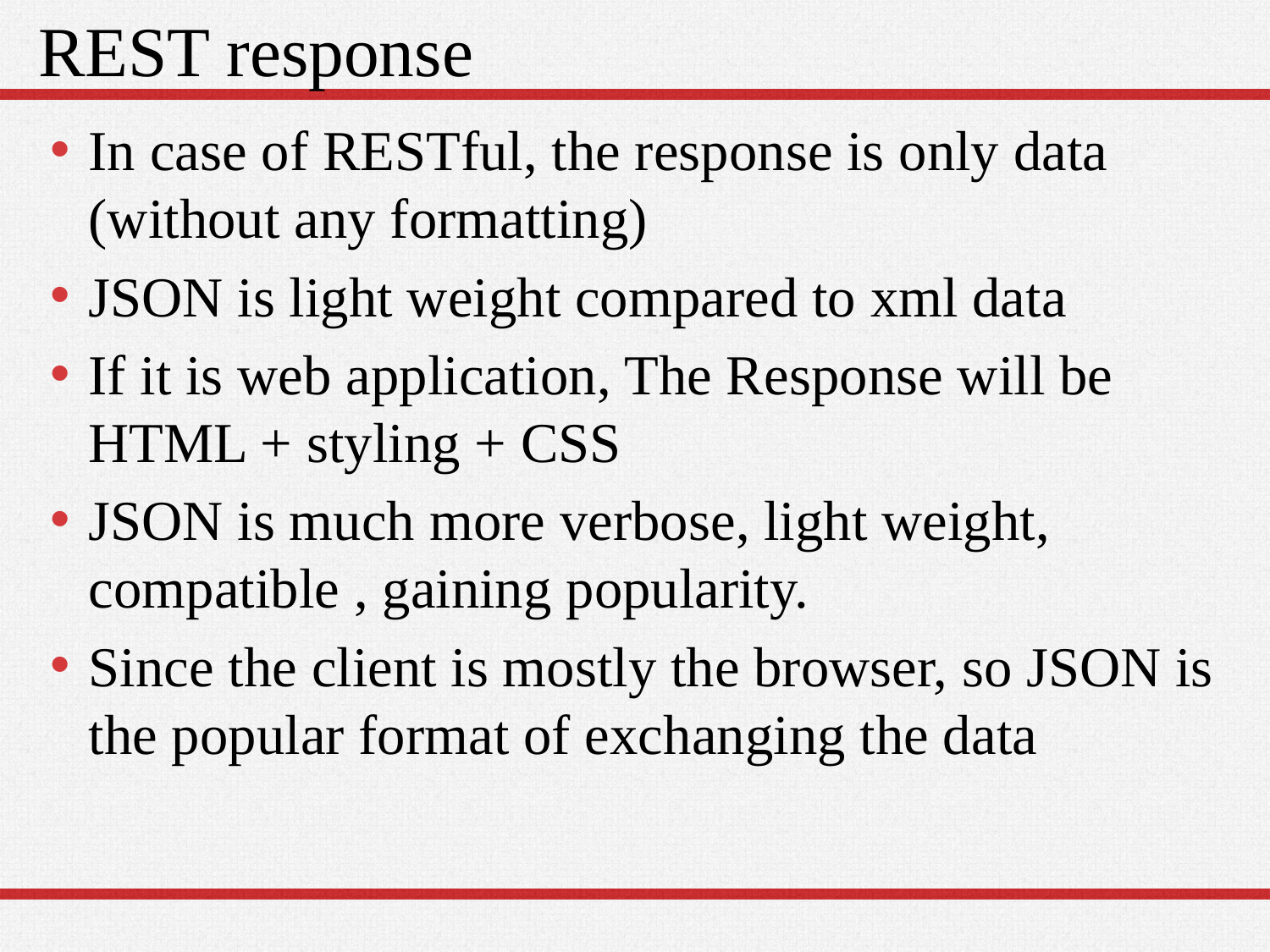

# REST response
In case of RESTful, the response is only data (without any formatting)
JSON is light weight compared to xml data
If it is web application, The Response will be HTML + styling + CSS
JSON is much more verbose, light weight, compatible , gaining popularity.
Since the client is mostly the browser, so JSON is the popular format of exchanging the data